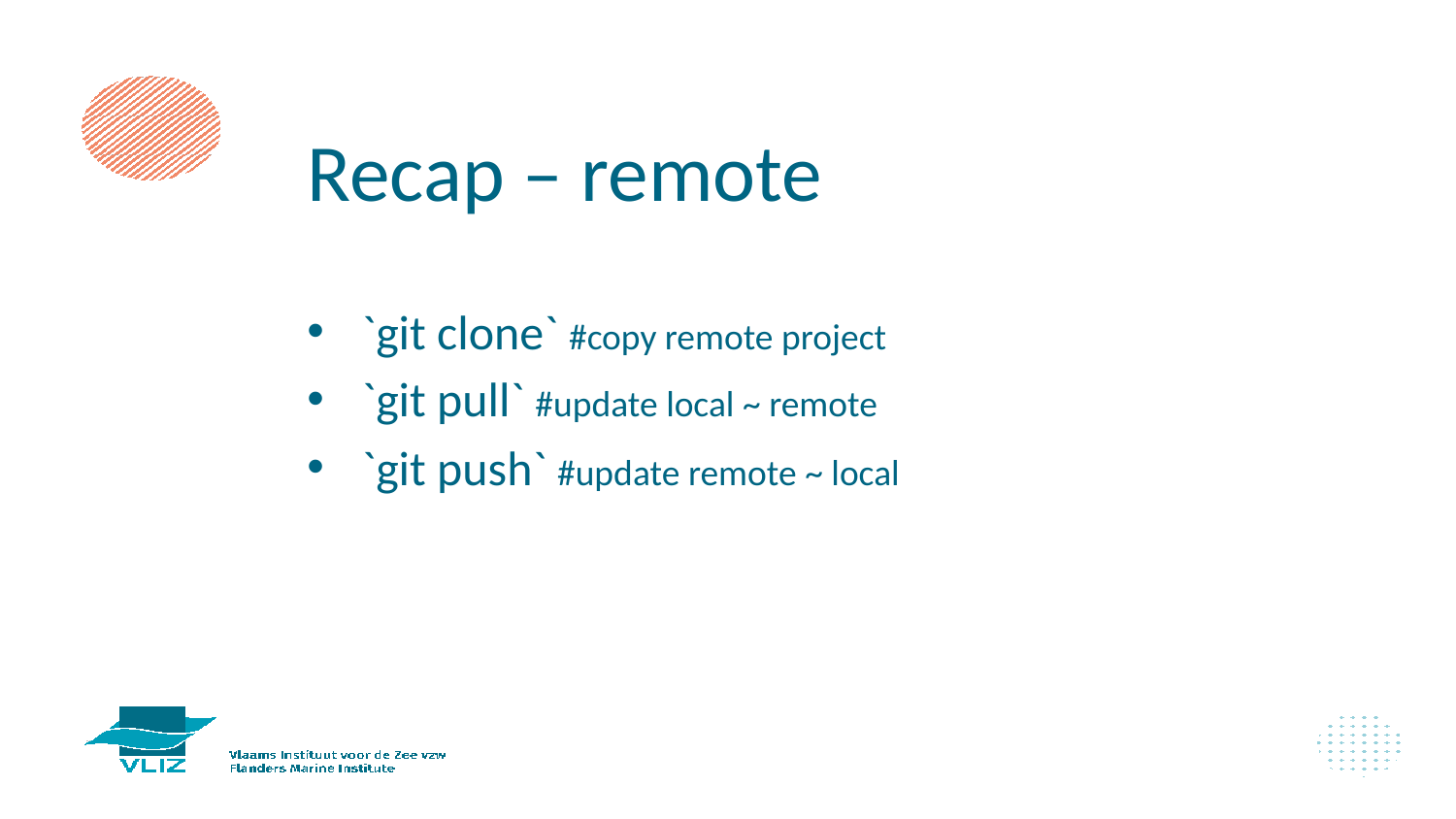

Recap – remote
`git clone` #copy remote project
`git pull` #update local ~ remote
`git push` #update remote ~ local